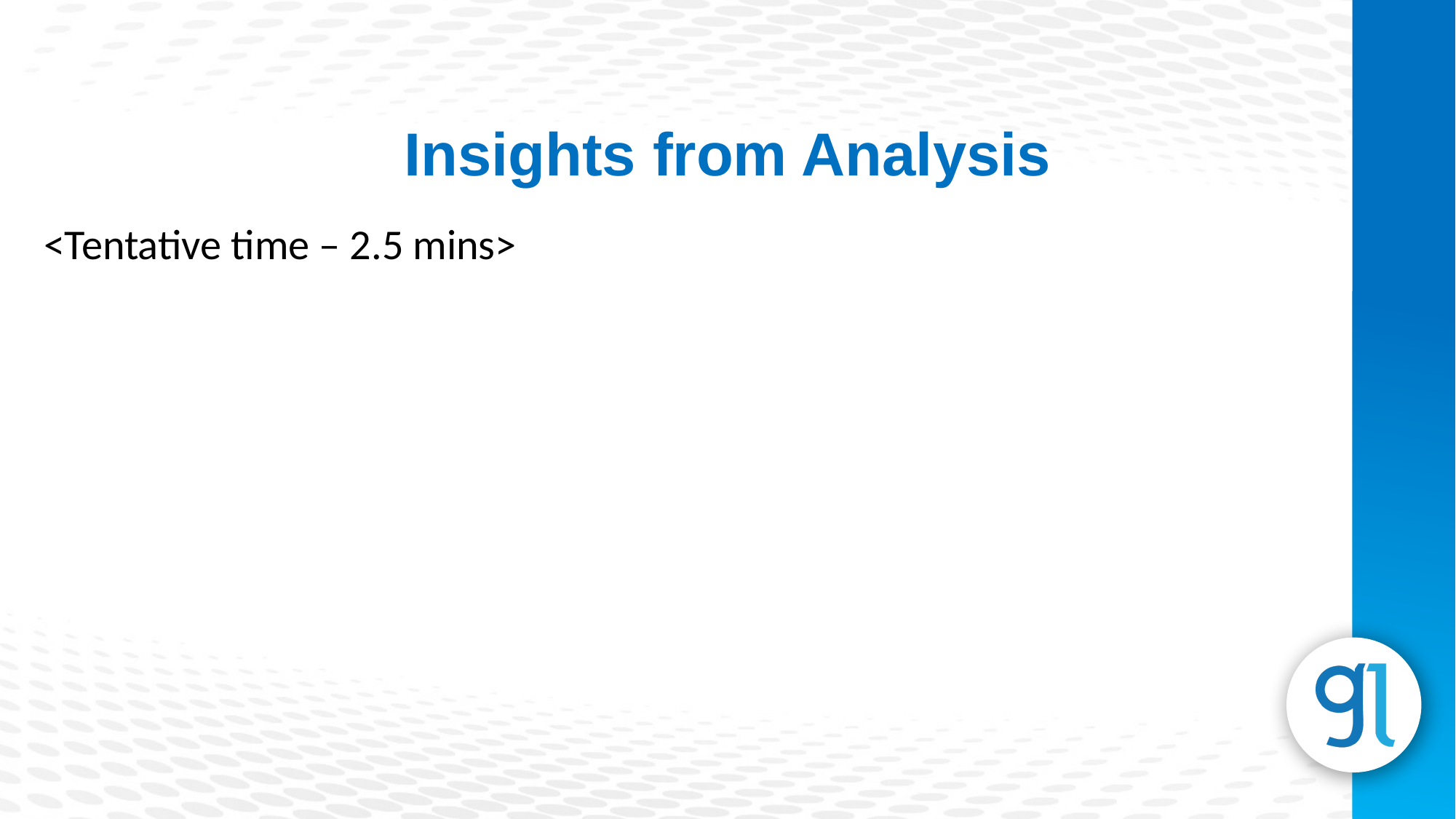

Insights from Analysis
<Tentative time – 2.5 mins>